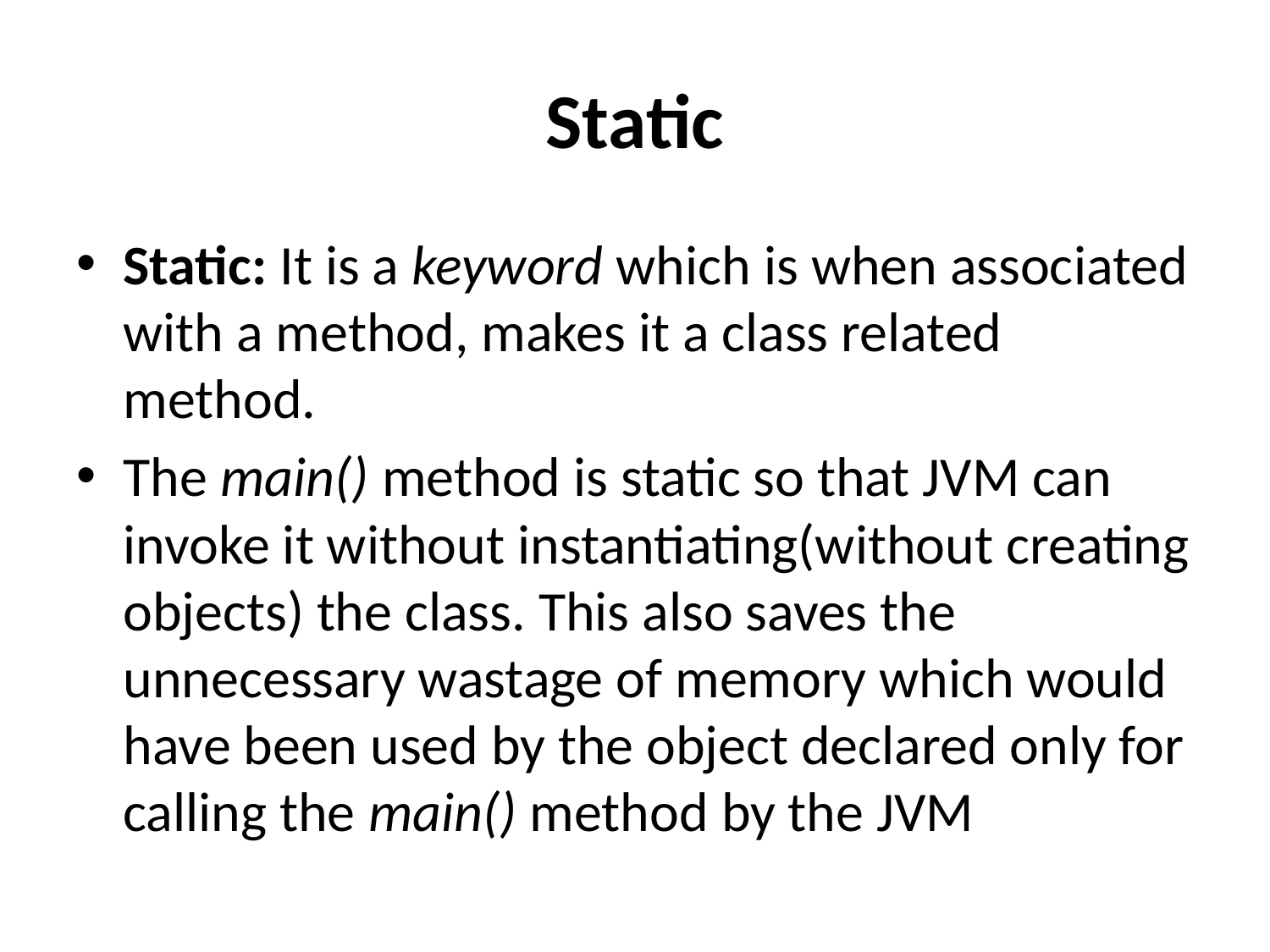

# Static
Static: It is a keyword which is when associated with a method, makes it a class related method.
The main() method is static so that JVM can invoke it without instantiating(without creating objects) the class. This also saves the unnecessary wastage of memory which would have been used by the object declared only for calling the main() method by the JVM